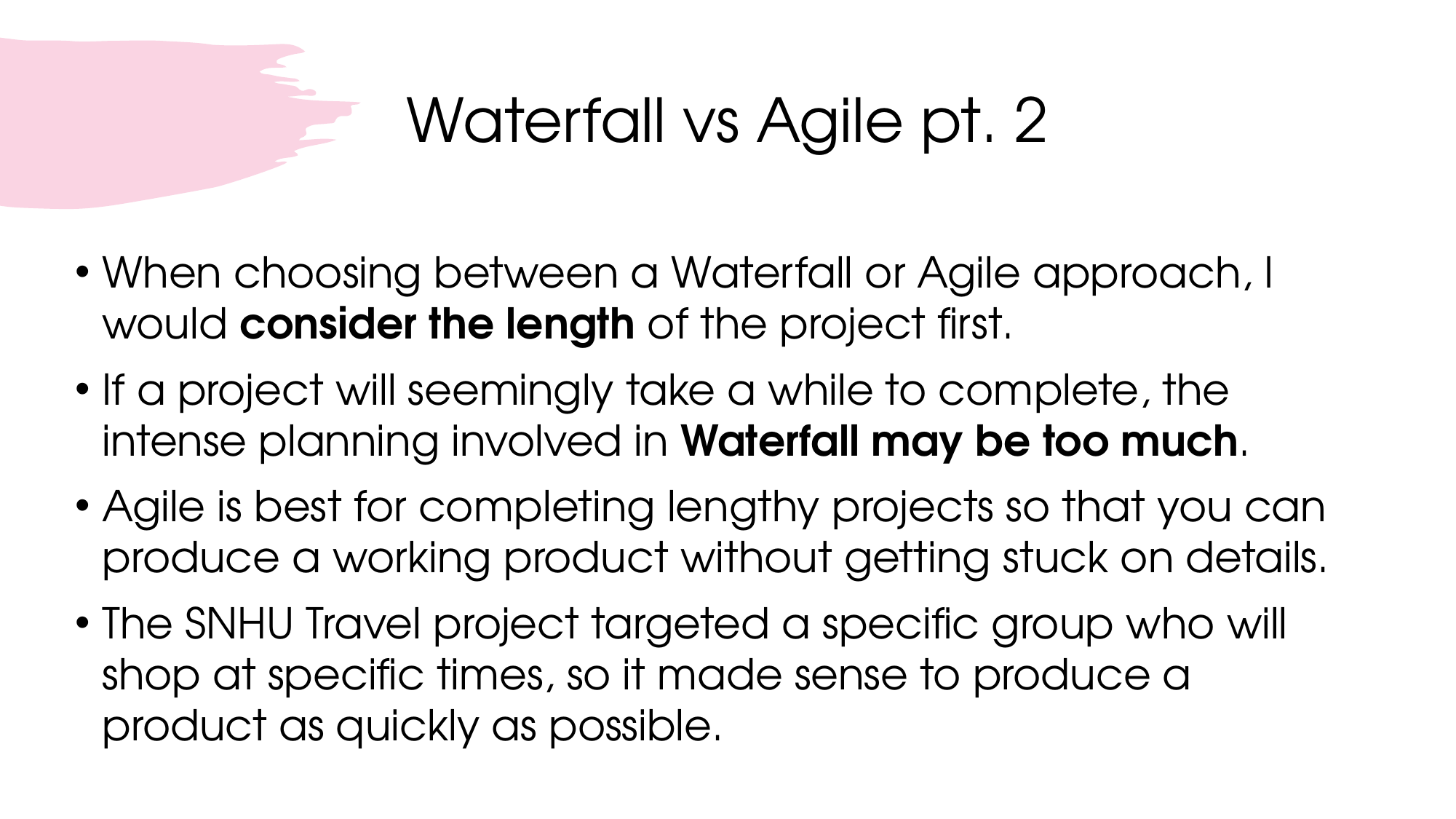

# Waterfall vs Agile pt. 2
When choosing between a Waterfall or Agile approach, I would consider the length of the project first.
If a project will seemingly take a while to complete, the intense planning involved in Waterfall may be too much.
Agile is best for completing lengthy projects so that you can produce a working product without getting stuck on details.
The SNHU Travel project targeted a specific group who will shop at specific times, so it made sense to produce a product as quickly as possible.